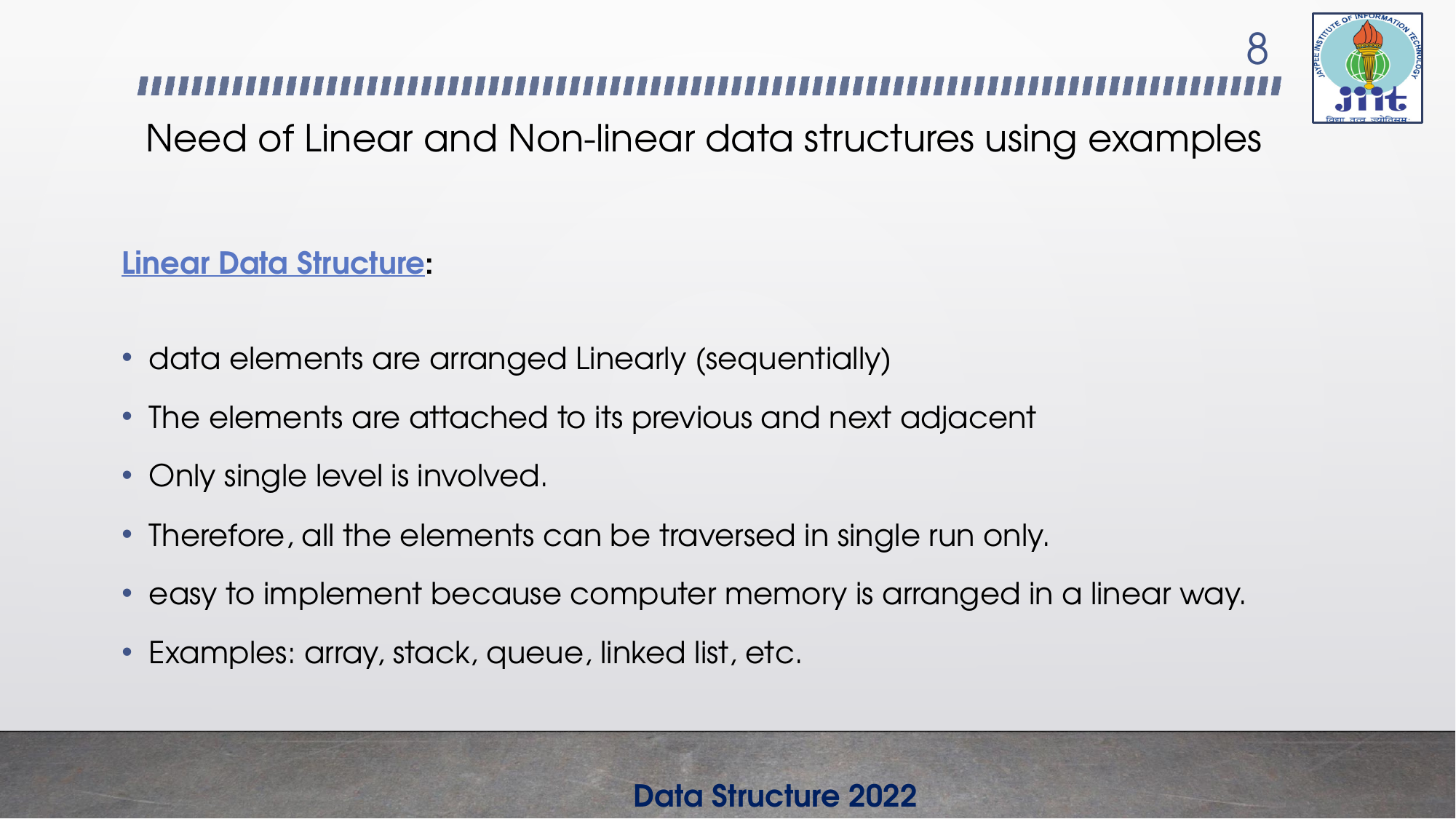

8
# Need of Linear and Non-linear data structures using examples
Linear Data Structure:
data elements are arranged Linearly (sequentially)
The elements are attached to its previous and next adjacent
Only single level is involved.
Therefore, all the elements can be traversed in single run only.
easy to implement because computer memory is arranged in a linear way.
Examples: array, stack, queue, linked list, etc.